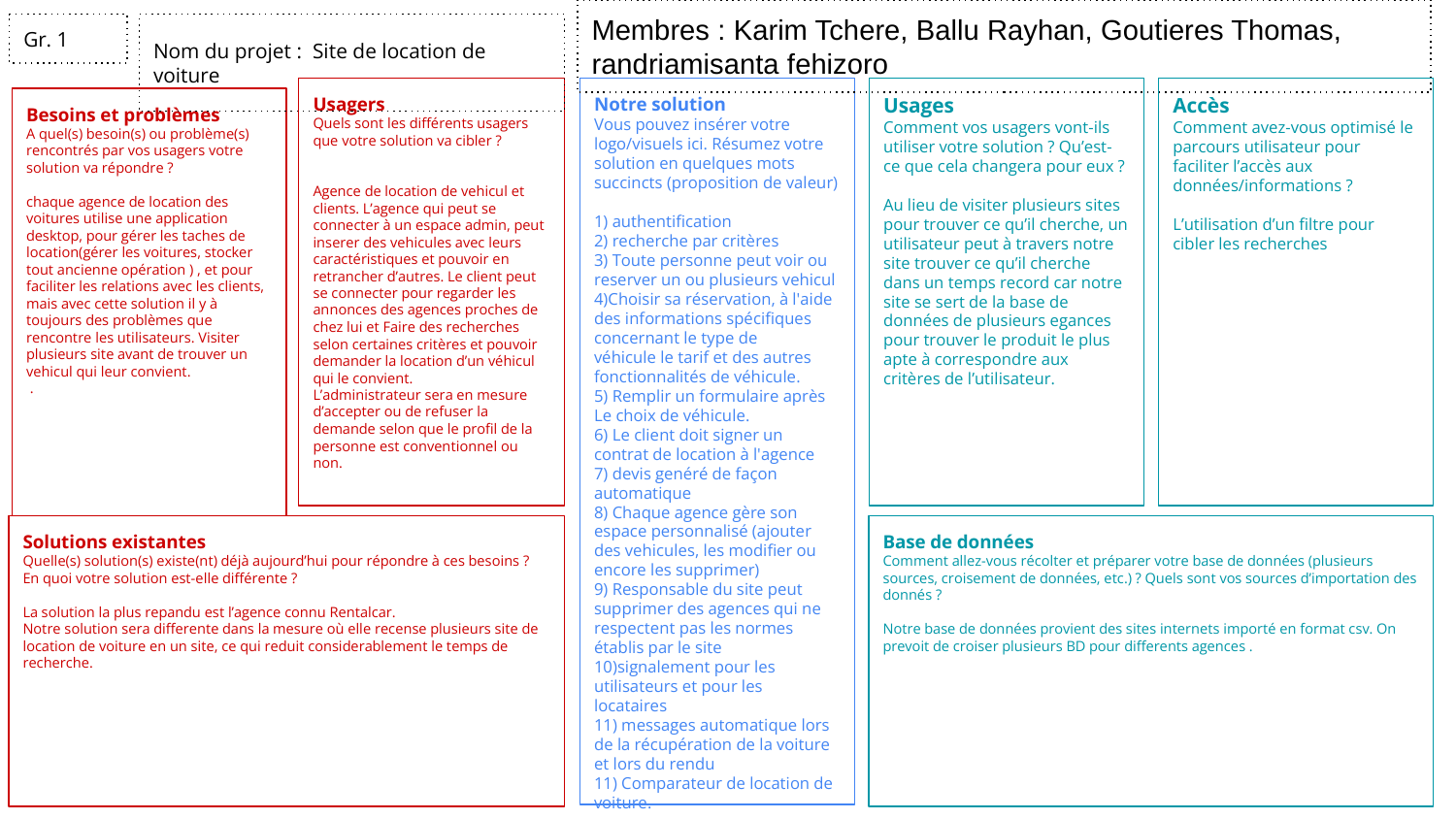

Membres : Karim Tchere, Ballu Rayhan, Goutieres Thomas, randriamisanta fehizoro
Gr. 1
Nom du projet :  Site de location de voiture
Usagers
Quels sont les différents usagers que votre solution va cibler ?

Agence de location de vehicul et  clients. L’agence qui peut se connecter à un espace admin, peut inserer des vehicules avec leurs caractéristiques et pouvoir en retrancher d’autres. Le client peut se connecter pour regarder les annonces des agences proches de chez lui et Faire des recherches selon certaines critères et pouvoir demander la location d’un véhicul qui le convient.
L’administrateur sera en mesure d’accepter ou de refuser la demande selon que le profil de la personne est conventionnel ou non.

 clients/usagers que votre solution va cibler ?

Notre solution
Vous pouvez insérer votre logo/visuels ici. Résumez votre solution en quelques mots succincts (proposition de valeur)

1) authentification
2) recherche par critères
3) Toute personne peut voir ou reserver un ou plusieurs vehicul
4)Choisir sa réservation, à l'aide des informations spécifiques concernant le type de
véhicule le tarif et des autres fonctionnalités de véhicule.
5) Remplir un formulaire après Le choix de véhicule.
6) Le client doit signer un contrat de location à l'agence
7) devis genéré de façon automatique
8) Chaque agence gère son espace personnalisé (ajouter des vehicules, les modifier ou encore les supprimer)
9) Responsable du site peut supprimer des agences qui ne respectent pas les normes établis par le site
10)signalement pour les utilisateurs et pour les locataires
11) messages automatique lors de la récupération de la voiture et lors du rendu
11) Comparateur de location de voiture.

Usages
Comment vos usagers vont-ils utiliser votre solution ? Qu’est-ce que cela changera pour eux ?

Au lieu de visiter plusieurs sites pour trouver ce qu’il cherche, un utilisateur peut à travers notre site trouver ce qu’il cherche dans un temps record car notre site se sert de la base de données de plusieurs egances pour trouver le produit le plus apte à correspondre aux critères de l’utilisateur.
Accès
Comment avez-vous optimisé le parcours utilisateur pour faciliter l’accès aux données/informations ?

L’utilisation d’un filtre pour cibler les recherches
Besoins et problèmes
A quel(s) besoin(s) ou problème(s)
rencontrés par vos usagers votre solution va répondre ?

chaque agence de location des voitures utilise une application desktop, pour gérer les taches de location(gérer les voitures, stocker tout ancienne opération ) , et pour faciliter les relations avec les clients, mais avec cette solution il y à toujours des problèmes que rencontre les utilisateurs. Visiter plusieurs site avant de trouver un vehicul qui leur convient.
 .

Solutions existantes
Quelle(s) solution(s) existe(nt) déjà aujourd’hui pour répondre à ces besoins ?
En quoi votre solution est-elle différente ?

La solution la plus repandu est l’agence connu Rentalcar.
Notre solution sera differente dans la mesure où elle recense plusieurs site de location de voiture en un site, ce qui reduit considerablement le temps de recherche.
Base de données
Comment allez-vous récolter et préparer votre base de données (plusieurs sources, croisement de données, etc.) ? Quels sont vos sources d’importation des donnés ?

Notre base de données provient des sites internets importé en format csv. On prevoit de croiser plusieurs BD pour differents agences .